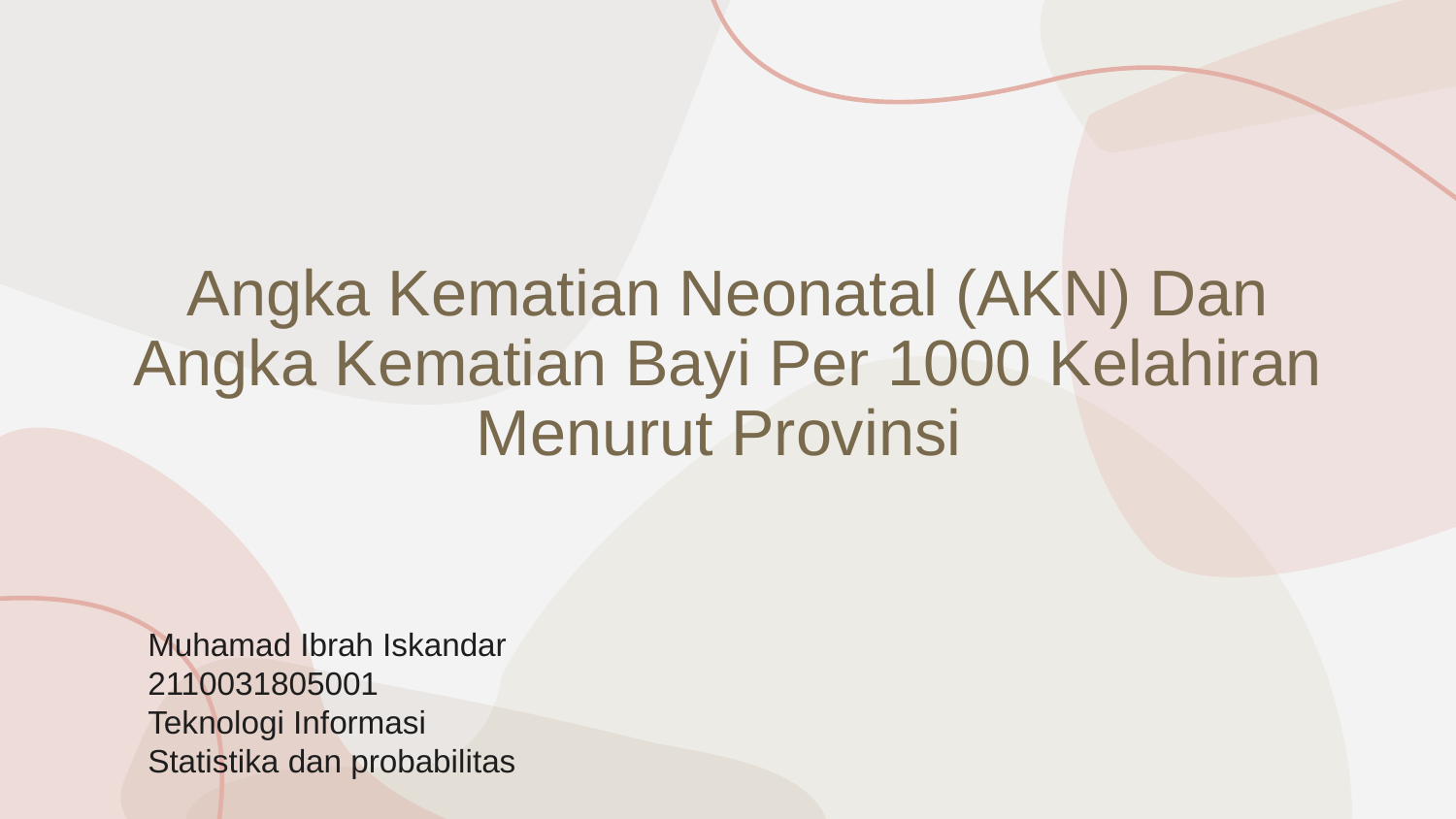

# Angka Kematian Neonatal (AKN) Dan Angka Kematian Bayi Per 1000 Kelahiran Menurut Provinsi
Muhamad Ibrah Iskandar
2110031805001
Teknologi Informasi
Statistika dan probabilitas